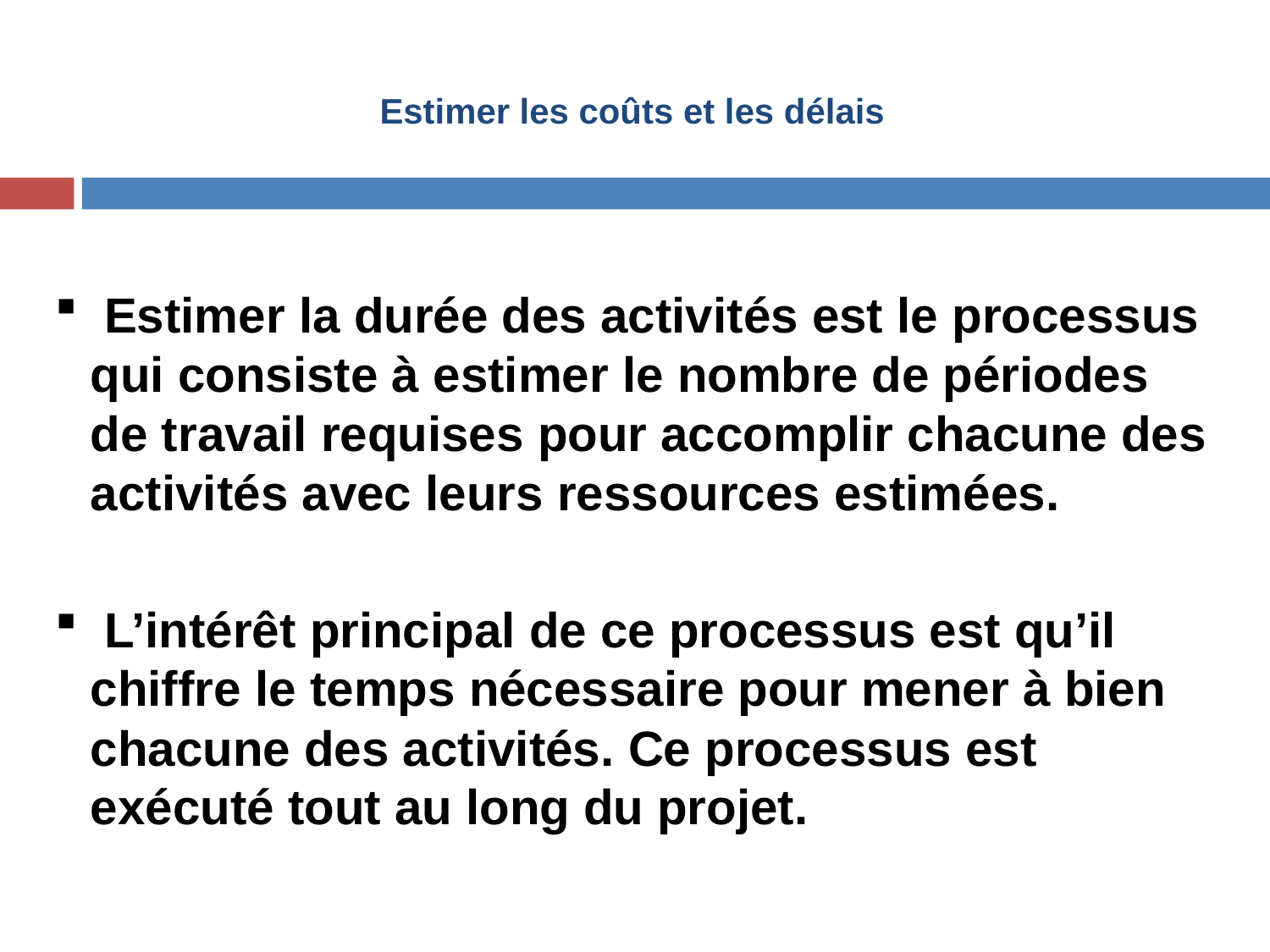

# Estimer les coûts et les délais
11
 Estimer la durée des activités est le processus qui consiste à estimer le nombre de périodes de travail requises pour accomplir chacune des activités avec leurs ressources estimées.

 L’intérêt principal de ce processus est qu’il chiffre le temps nécessaire pour mener à bien chacune des activités. Ce processus est exécuté tout au long du projet.

11